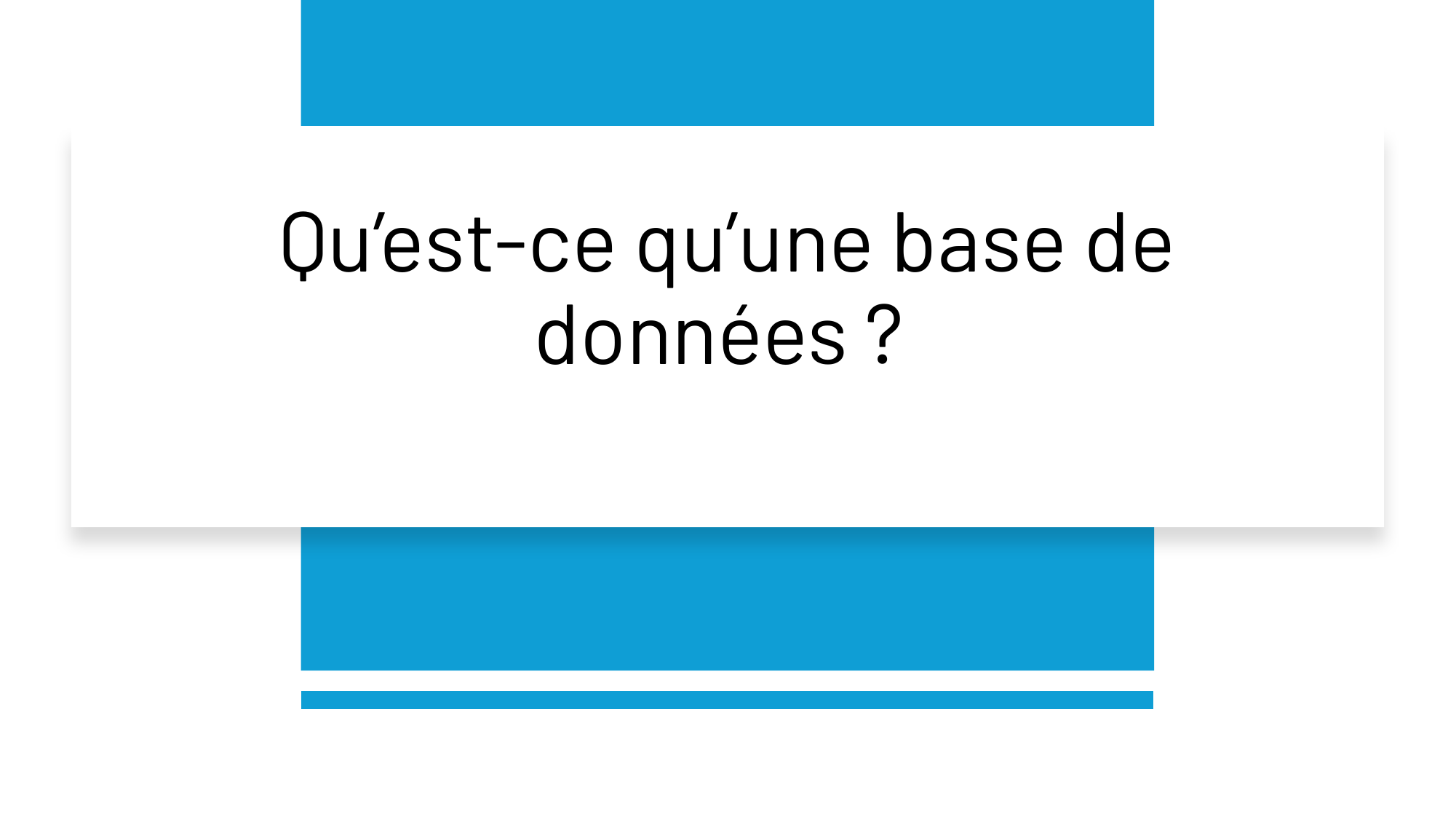

# Qu’est-ce qu’une base de données ?